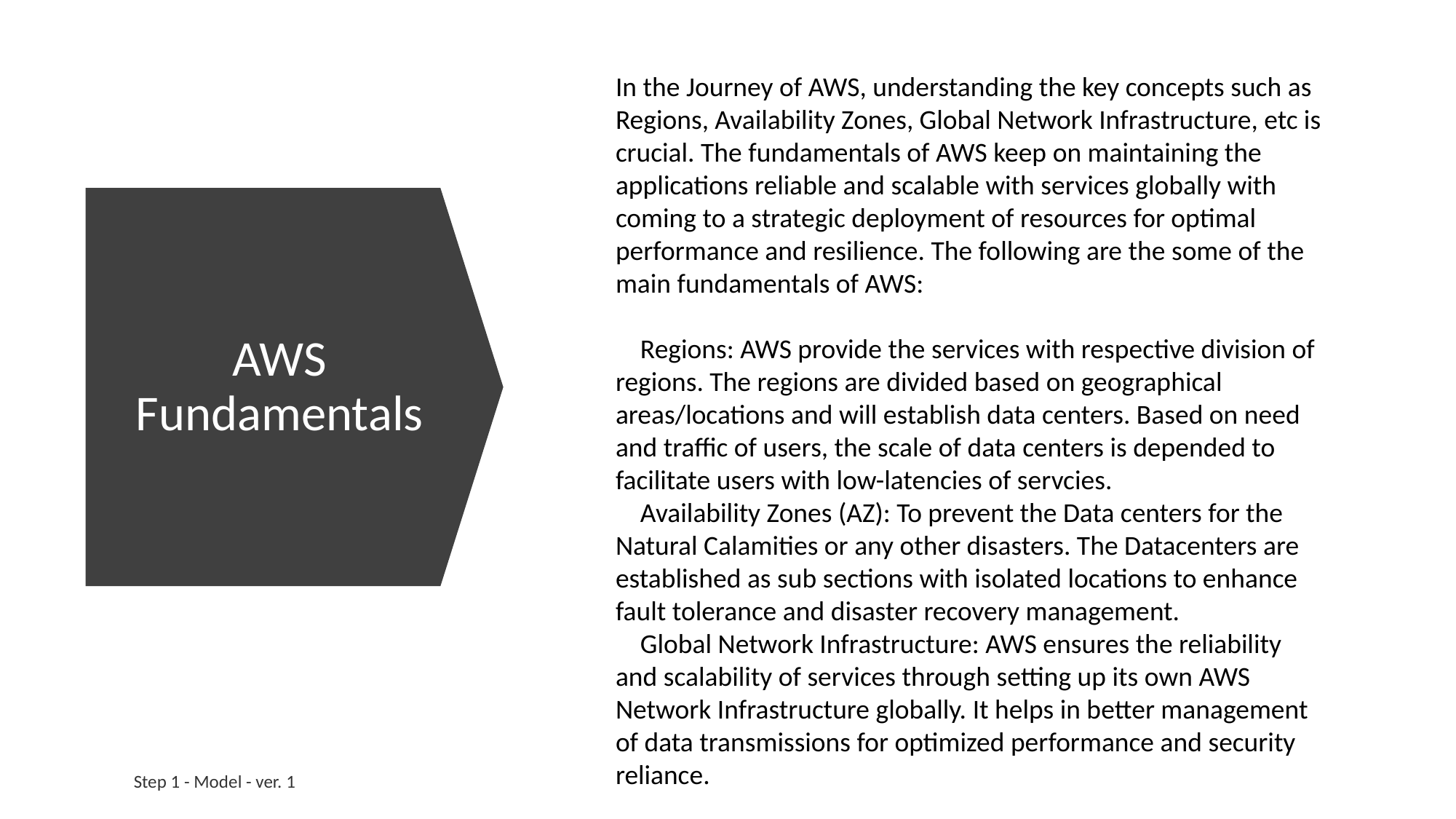

In the Journey of AWS, understanding the key concepts such as Regions, Availability Zones, Global Network Infrastructure, etc is crucial. The fundamentals of AWS keep on maintaining the applications reliable and scalable with services globally with coming to a strategic deployment of resources for optimal performance and resilience. The following are the some of the main fundamentals of AWS:

    Regions: AWS provide the services with respective division of regions. The regions are divided based on geographical areas/locations and will establish data centers. Based on need and traffic of users, the scale of data centers is depended to facilitate users with low-latencies of servcies.
    Availability Zones (AZ): To prevent the Data centers for the Natural Calamities or any other disasters. The Datacenters are established as sub sections with isolated locations to enhance fault tolerance and disaster recovery management.
    Global Network Infrastructure: AWS ensures the reliability and scalability of services through setting up its own AWS Network Infrastructure globally. It helps in better management of data transmissions for optimized performance and security reliance.

# AWS Fundamentals
Step 1 - Model - ver. 1